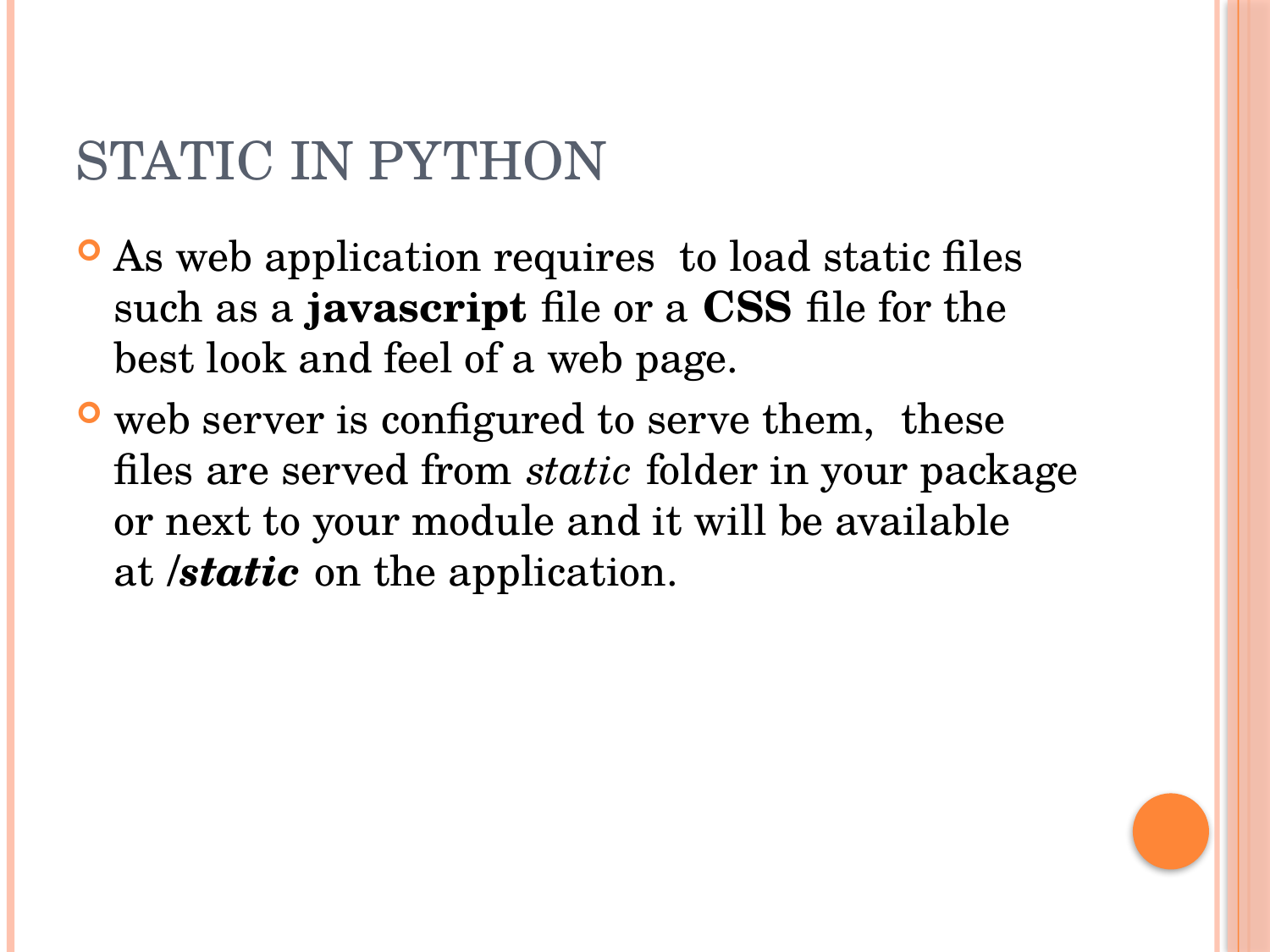

# Static in Python
As web application requires  to load static files such as a javascript file or a CSS file for the best look and feel of a web page.
web server is configured to serve them,  these files are served from static folder in your package or next to your module and it will be available at /static on the application.